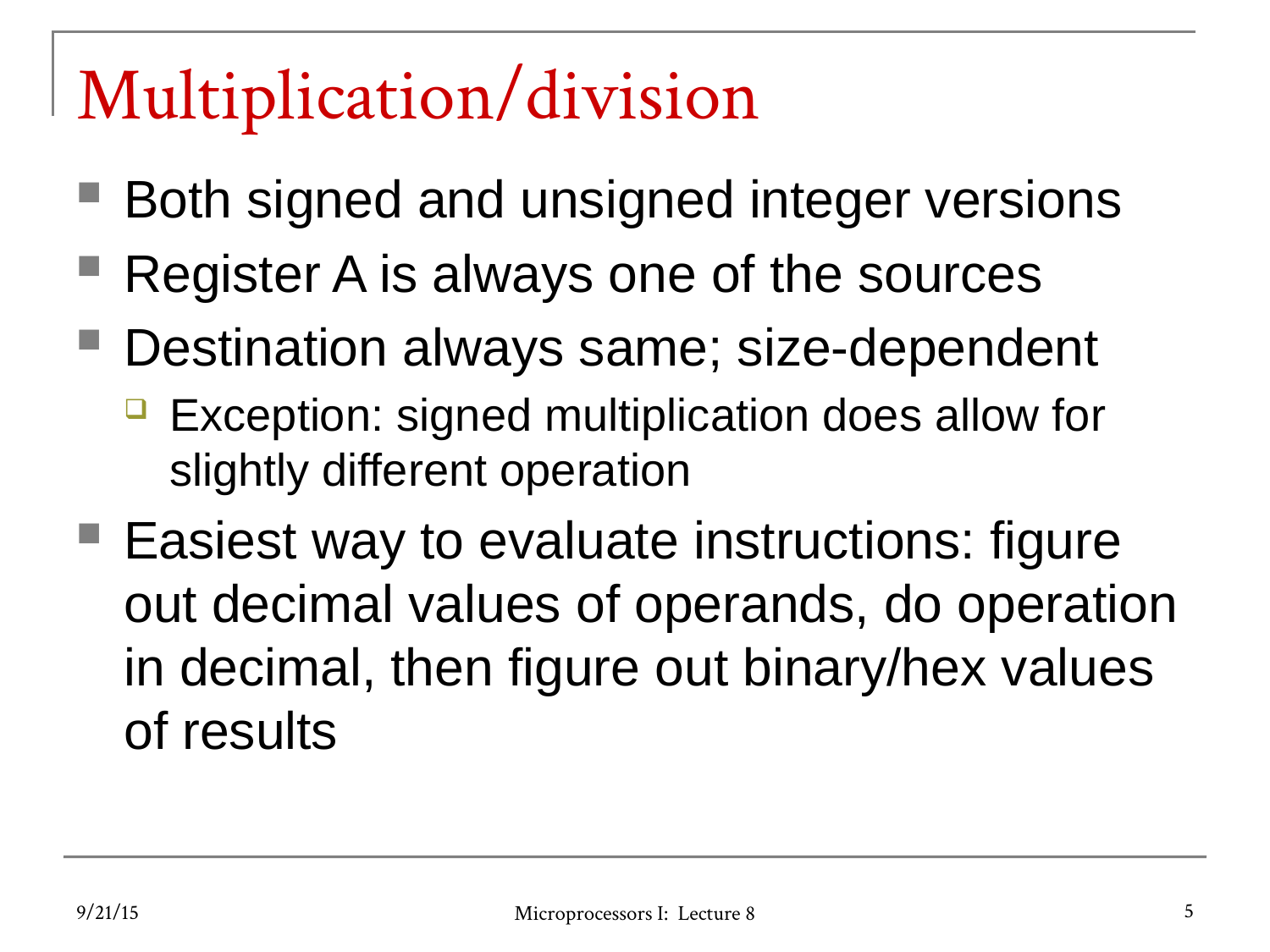

# Multiplication/division
Both signed and unsigned integer versions
Register A is always one of the sources
Destination always same; size-dependent
Exception: signed multiplication does allow for slightly different operation
Easiest way to evaluate instructions: figure out decimal values of operands, do operation in decimal, then figure out binary/hex values of results
9/21/15
5
Microprocessors I:  Lecture 8